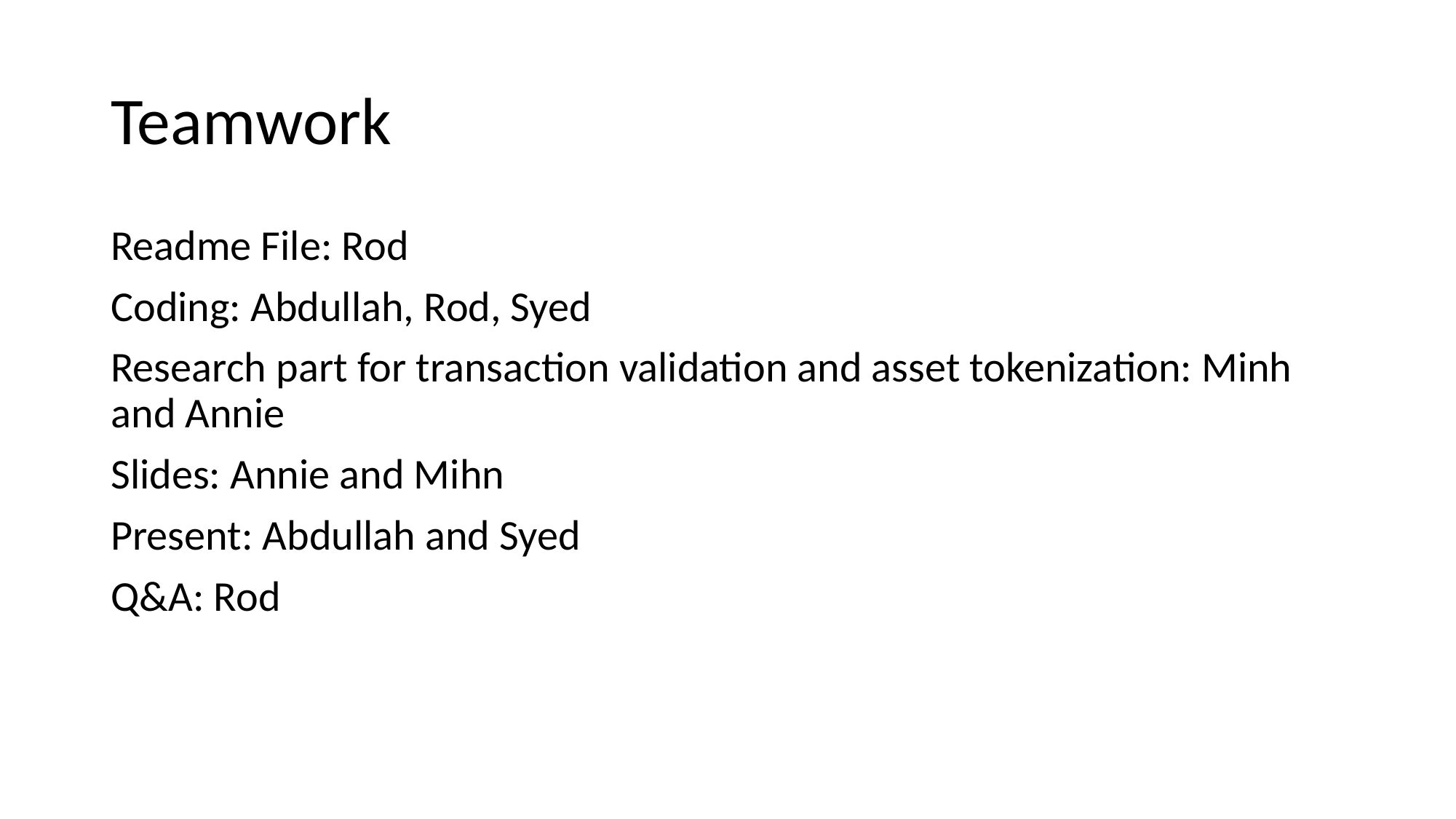

# Teamwork
Readme File: Rod
Coding: Abdullah, Rod, Syed
Research part for transaction validation and asset tokenization: Minh and Annie
Slides: Annie and Mihn
Present: Abdullah and Syed
Q&A: Rod